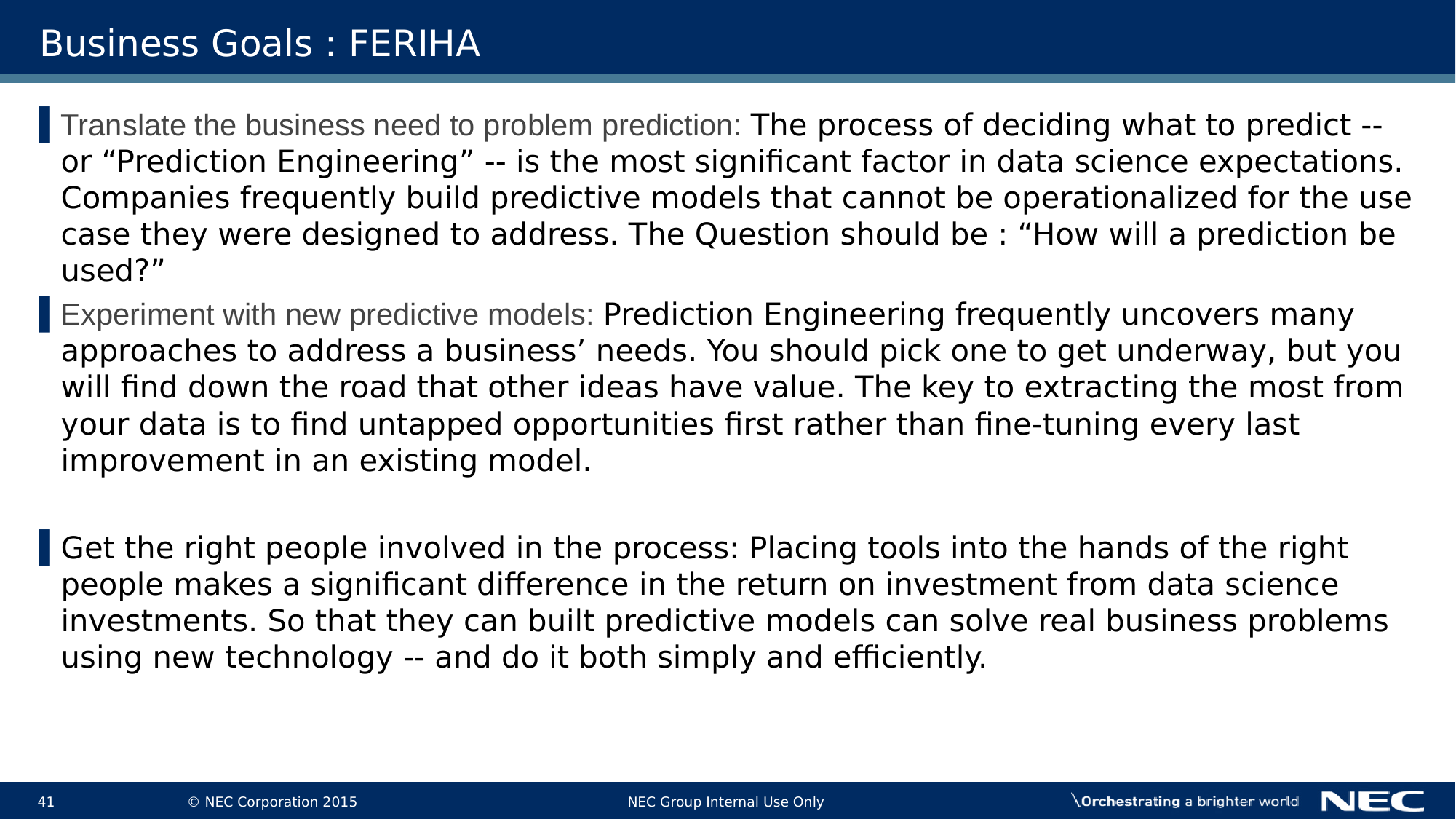

# Business Goals : FERIHA
Translate the business need to problem prediction: The process of deciding what to predict -- or “Prediction Engineering” -- is the most significant factor in data science expectations. Companies frequently build predictive models that cannot be operationalized for the use case they were designed to address. The Question should be : “How will a prediction be used?”
Experiment with new predictive models: Prediction Engineering frequently uncovers many approaches to address a business’ needs. You should pick one to get underway, but you will find down the road that other ideas have value. The key to extracting the most from your data is to find untapped opportunities first rather than fine-tuning every last improvement in an existing model.

Get the right people involved in the process: Placing tools into the hands of the right people makes a significant difference in the return on investment from data science investments. So that they can built predictive models can solve real business problems using new technology -- and do it both simply and efficiently.